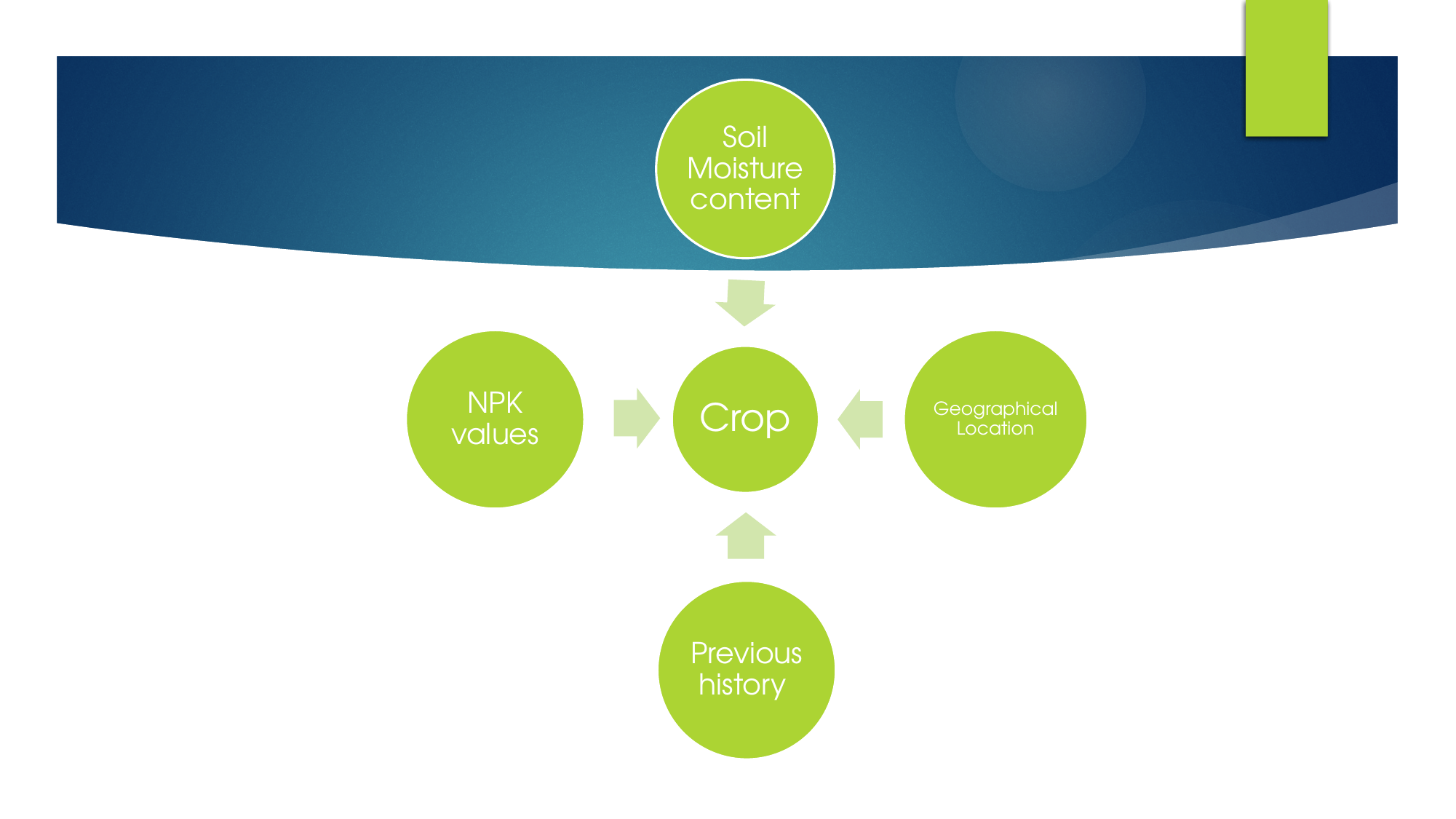

Crop

Soil Moisture content

Geographical Location

Previous history

NPK values